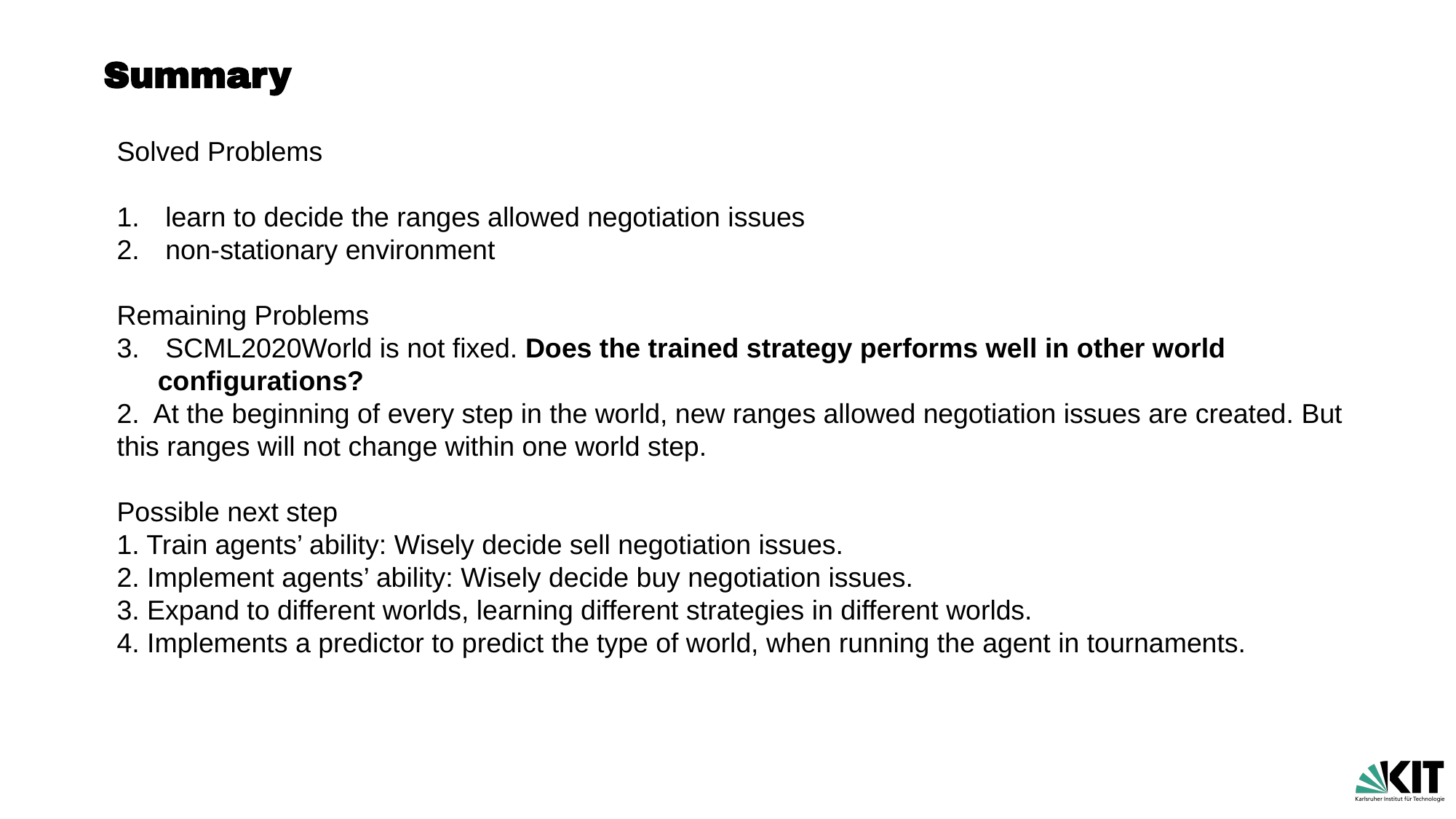

Summary
Solved Problems

 learn to decide the ranges allowed negotiation issues
 non-stationary environment

Remaining Problems
 SCML2020World is not fixed. Does the trained strategy performs well in other world configurations?
2.  At the beginning of every step in the world, new ranges allowed negotiation issues are created. But this ranges will not change within one world step.

Possible next step
1. Train agents’ ability: Wisely decide sell negotiation issues.
2. Implement agents’ ability: Wisely decide buy negotiation issues.
3. Expand to different worlds, learning different strategies in different worlds.
4. Implements a predictor to predict the type of world, when running the agent in tournaments.